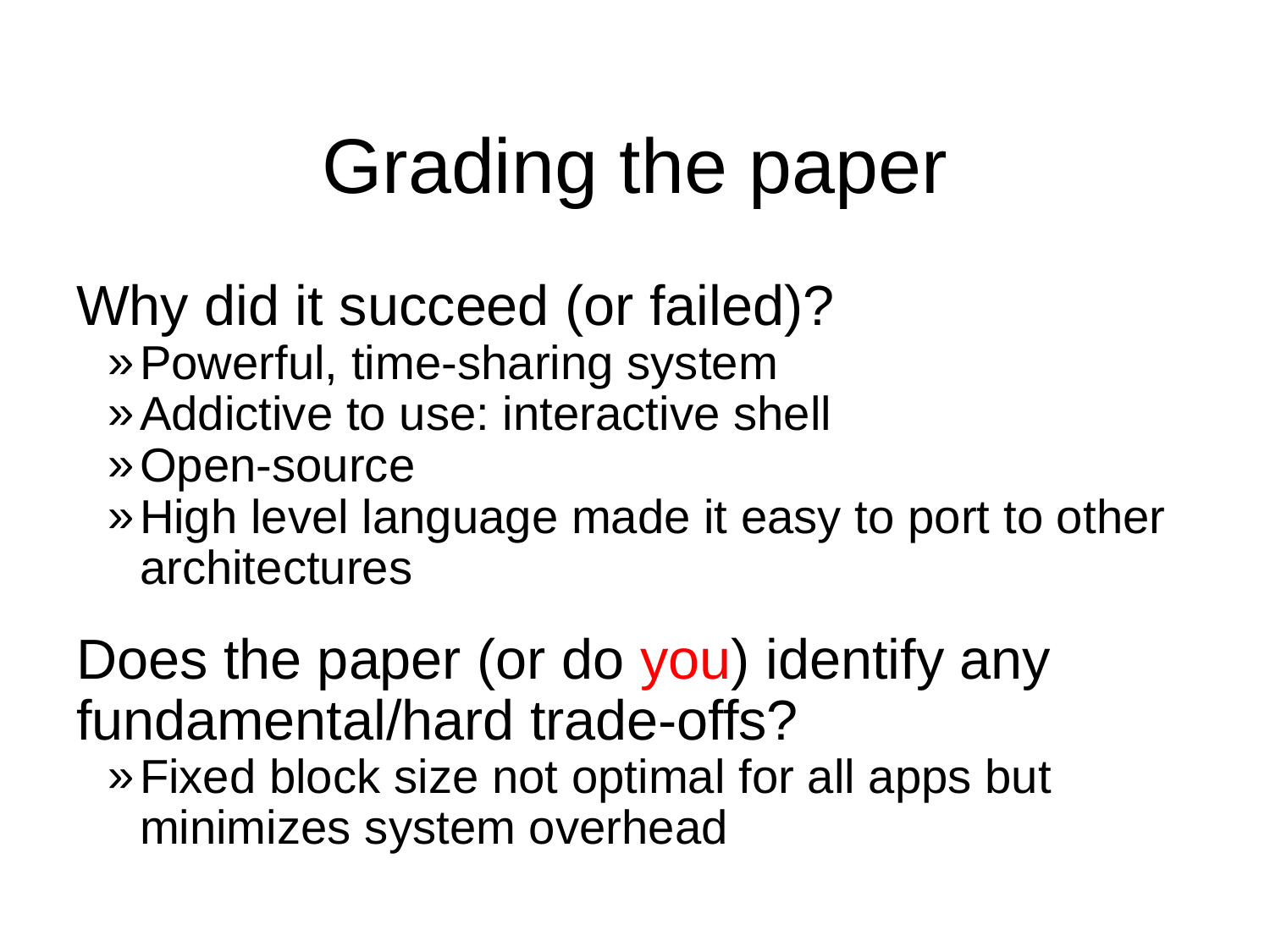

# Grading the paper
Why did it succeed (or failed)?
Powerful, time-sharing system
Addictive to use: interactive shell
Open-source
High level language made it easy to port to other architectures
Does the paper (or do you) identify any fundamental/hard trade-offs?
Fixed block size not optimal for all apps but minimizes system overhead